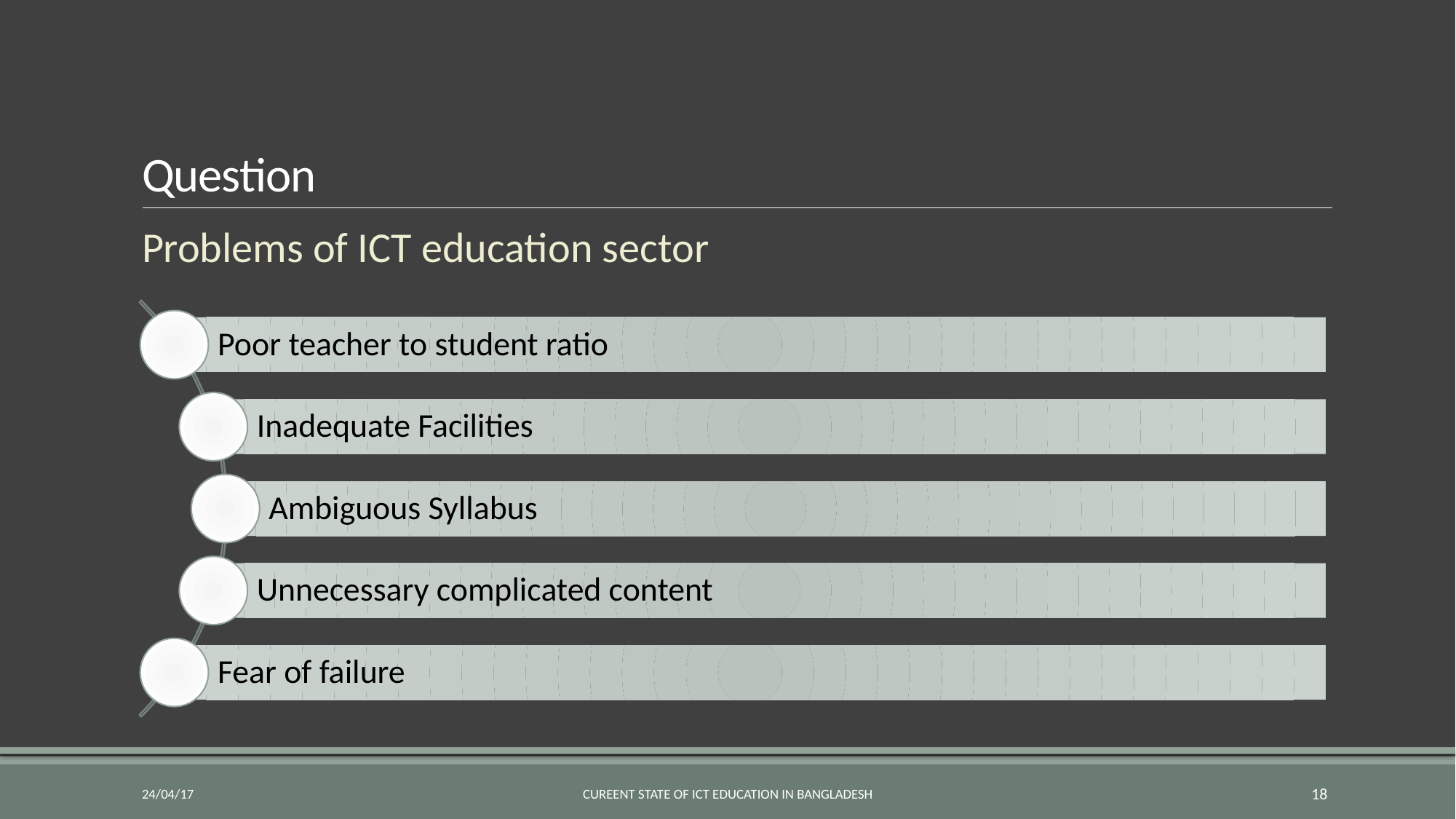

# Question
Problems of ICT education sector
Poor teacher to student ratio
Inadequate Facilities
Ambiguous Syllabus
Unnecessary complicated content
Fear of failure
24/04/17
Cureent State of ICT Education in Bangladesh
18